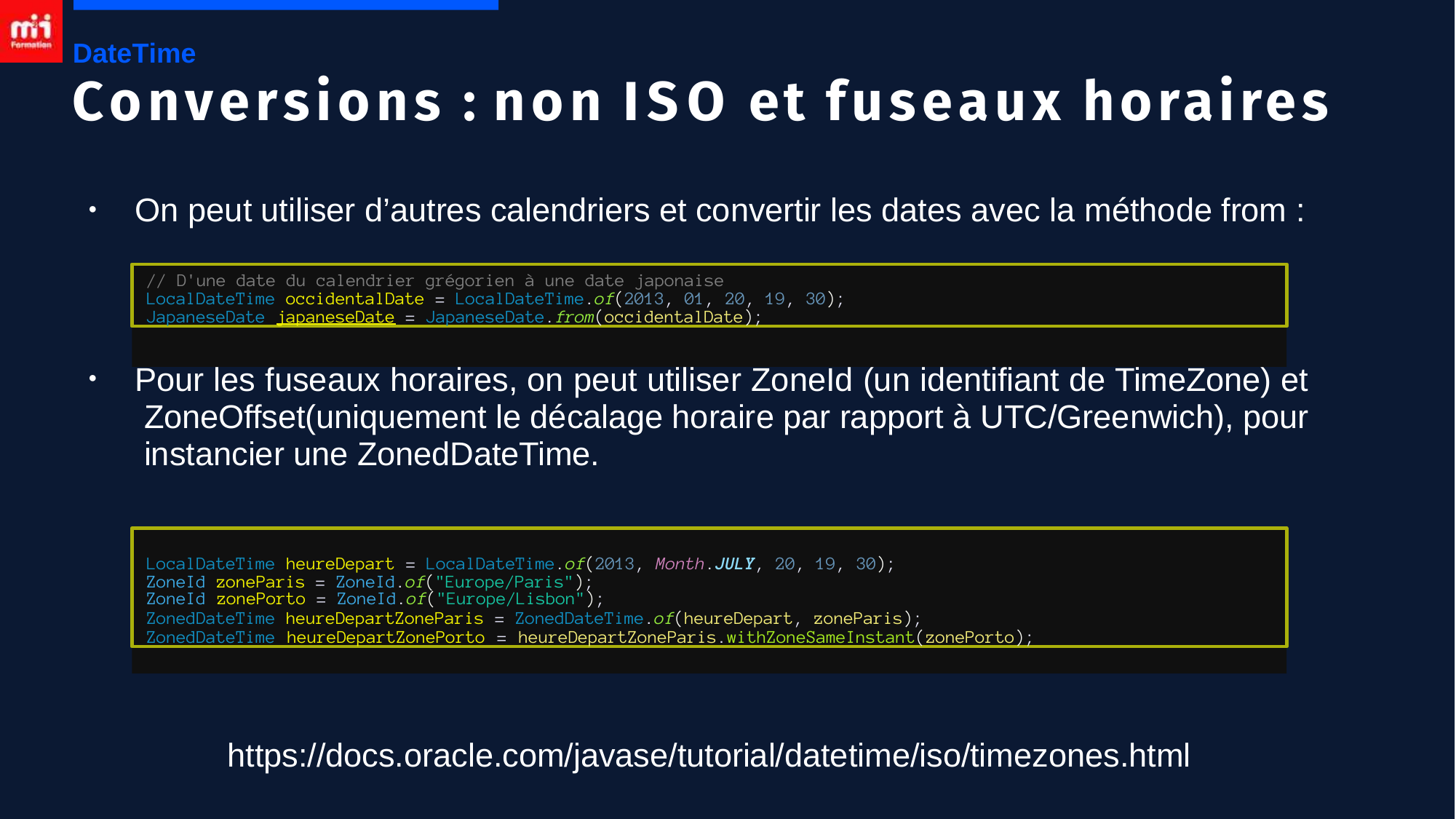

DateTime
# Conversions : non ISO et fuseaux horaires
On peut utiliser d’autres calendriers et convertir les dates avec la méthode from :
●

// D'une date du calendrier grégorien à une date japonaise  LocalDateTime occidentalDate = LocalDateTime.of(2013, 01, 20, 19, 30);  JapaneseDate japaneseDate = JapaneseDate.from(occidentalDate);
Pour les fuseaux horaires, on peut utiliser ZoneId (un identifiant de TimeZone) et  ZoneOffset(uniquement le décalage horaire par rapport à UTC/Greenwich), pour  instancier une ZonedDateTime.
●

LocalDateTime heureDepart = LocalDateTime.of(2013, Month.JULY, 20, 19, 30);  ZoneId zoneParis = ZoneId.of("Europe/Paris");
ZoneId zonePorto = ZoneId.of("Europe/Lisbon");
ZonedDateTime heureDepartZoneParis = ZonedDateTime.of(heureDepart, zoneParis);  ZonedDateTime heureDepartZonePorto = heureDepartZoneParis.withZoneSameInstant(zonePorto);

https://docs.oracle.com/javase/tutorial/datetime/iso/timezones.html